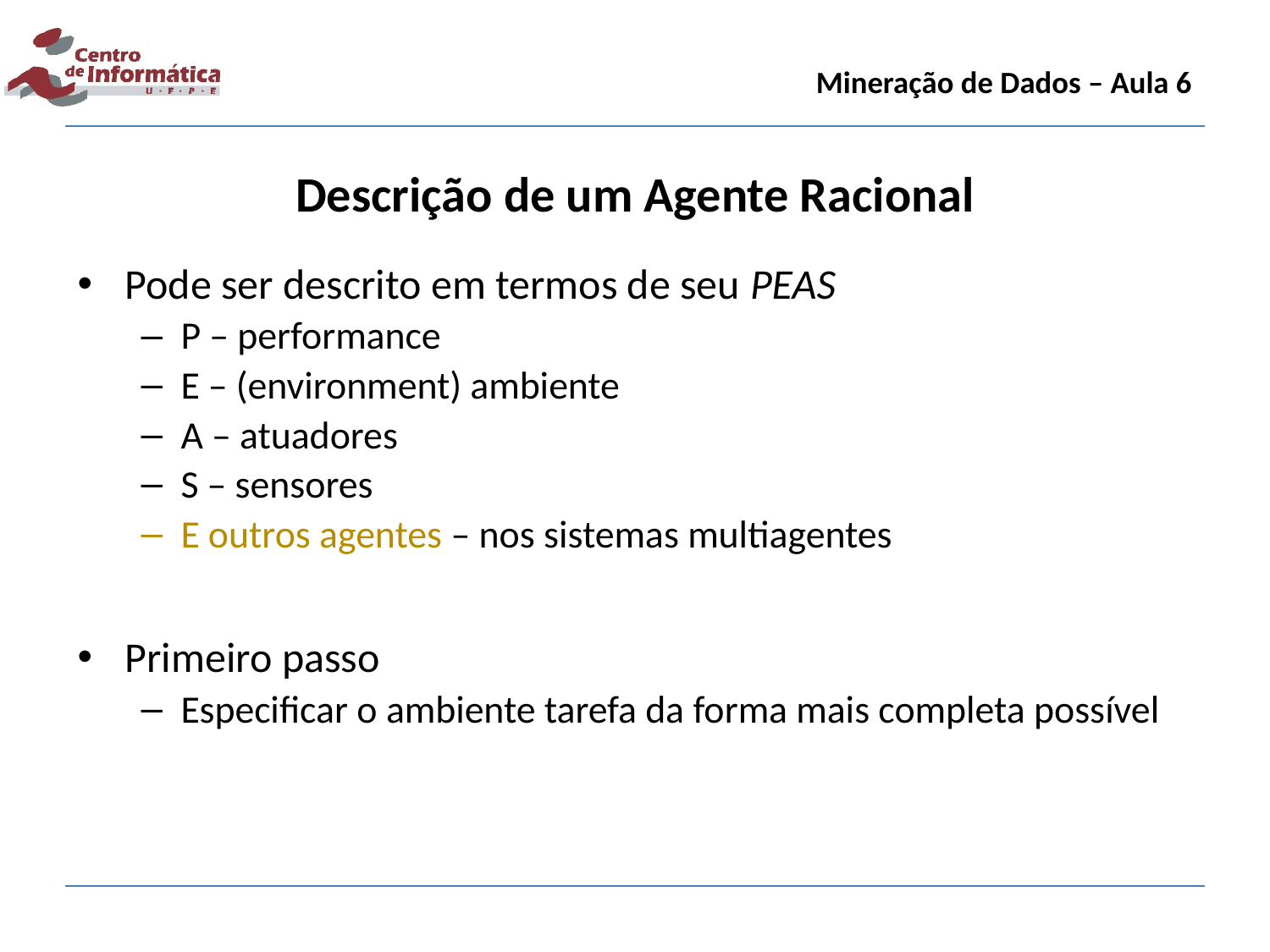

Mineração de Dados – Aula 6
Descrição de um Agente Racional
Pode ser descrito em termos de seu PEAS
P – performance
E – (environment) ambiente
A – atuadores
S – sensores
E outros agentes – nos sistemas multiagentes

Primeiro passo
Especificar o ambiente tarefa da forma mais completa possível